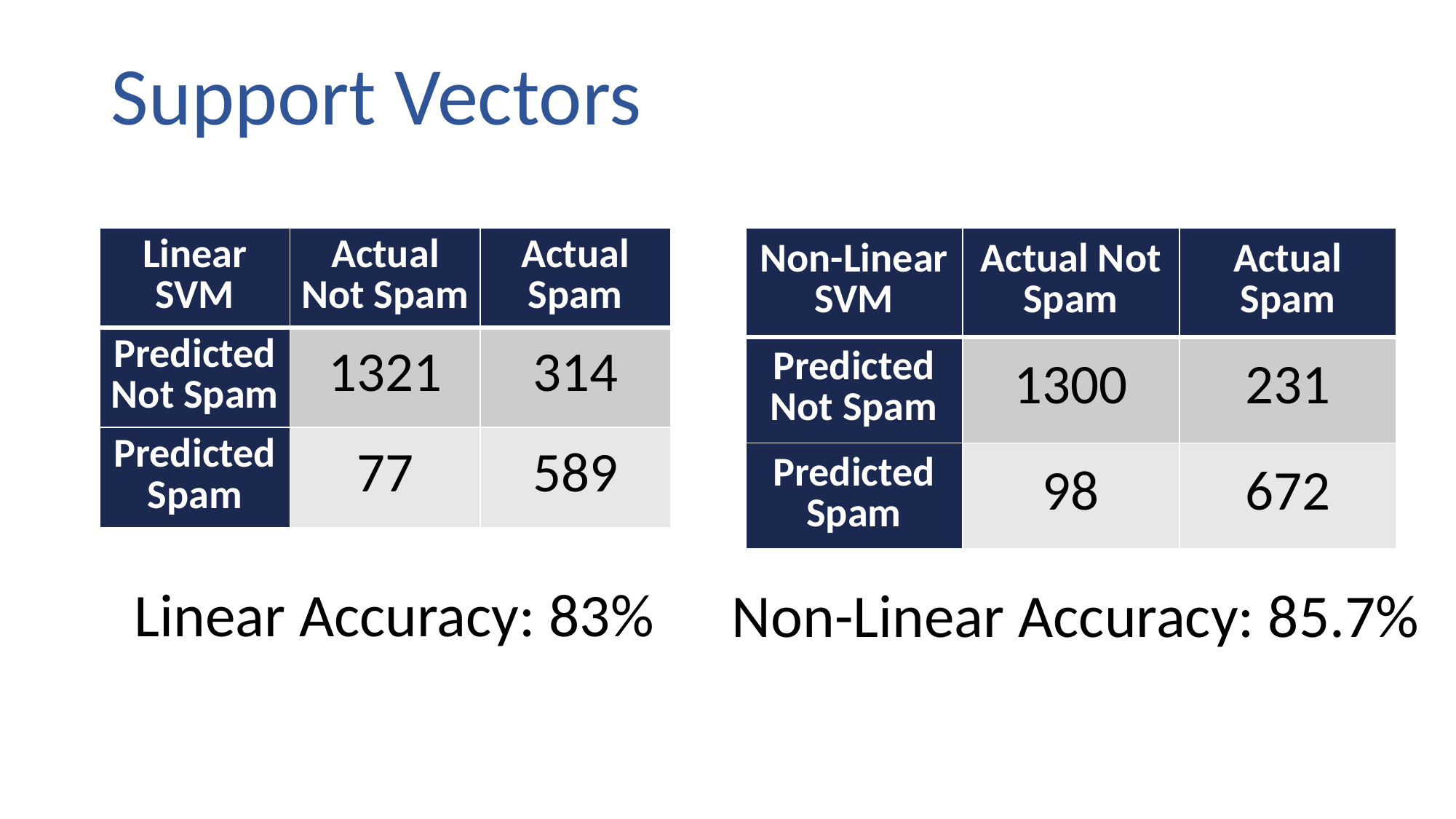

# Support Vectors
| Linear SVM | Actual Not Spam | Actual Spam |
| --- | --- | --- |
| Predicted Not Spam | 1321 | 314 |
| Predicted Spam | 77 | 589 |
| Non-Linear SVM | Actual Not Spam | Actual Spam |
| --- | --- | --- |
| Predicted Not Spam | 1300 | 231 |
| Predicted Spam | 98 | 672 |
Linear Accuracy: 83%
Non-Linear Accuracy: 85.7%